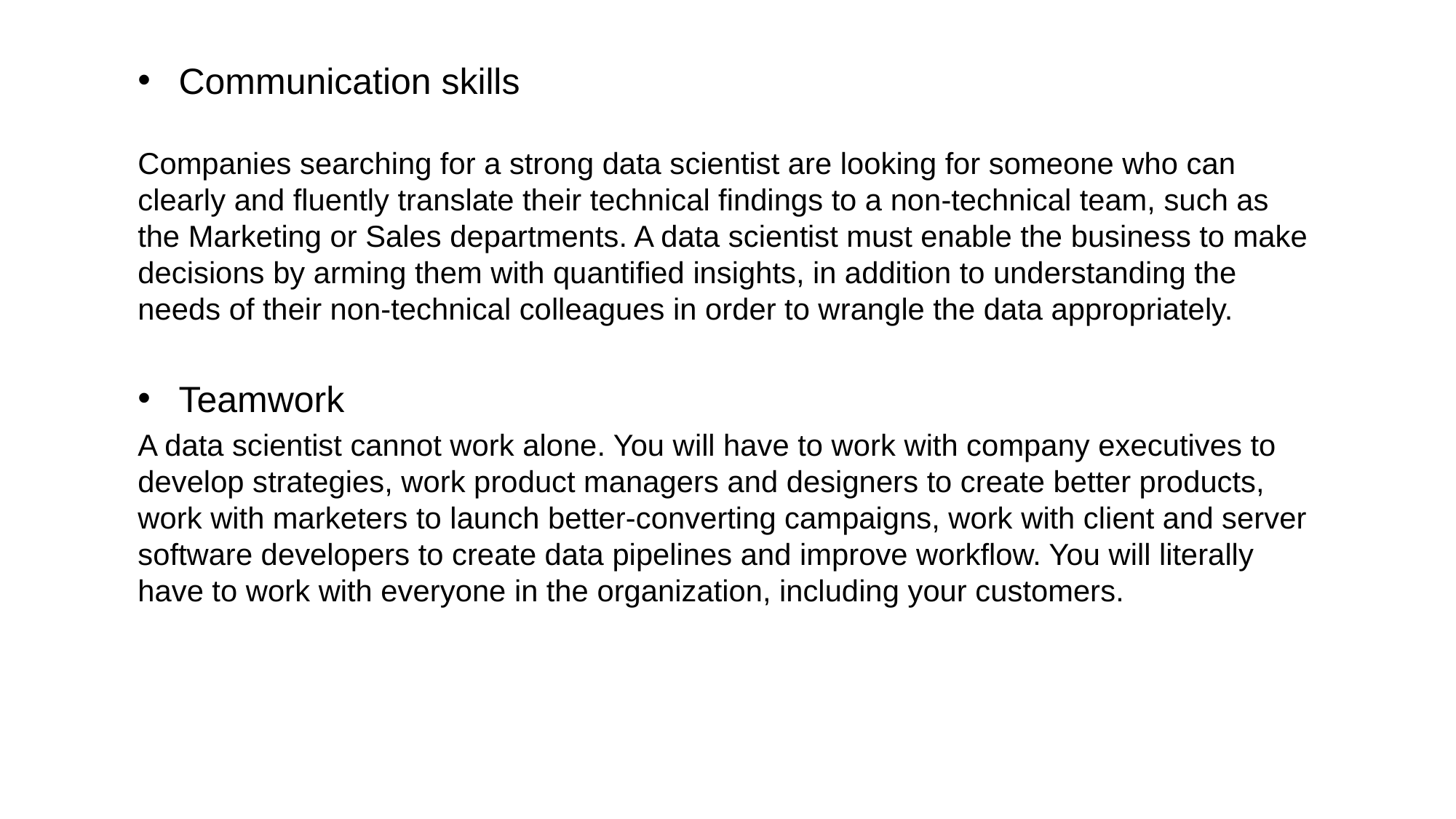

Communication skills
Companies searching for a strong data scientist are looking for someone who can clearly and fluently translate their technical findings to a non-technical team, such as the Marketing or Sales departments. A data scientist must enable the business to make decisions by arming them with quantified insights, in addition to understanding the needs of their non-technical colleagues in order to wrangle the data appropriately.

Teamwork
A data scientist cannot work alone. You will have to work with company executives to develop strategies, work product managers and designers to create better products, work with marketers to launch better-converting campaigns, work with client and server software developers to create data pipelines and improve workflow. You will literally have to work with everyone in the organization, including your customers.